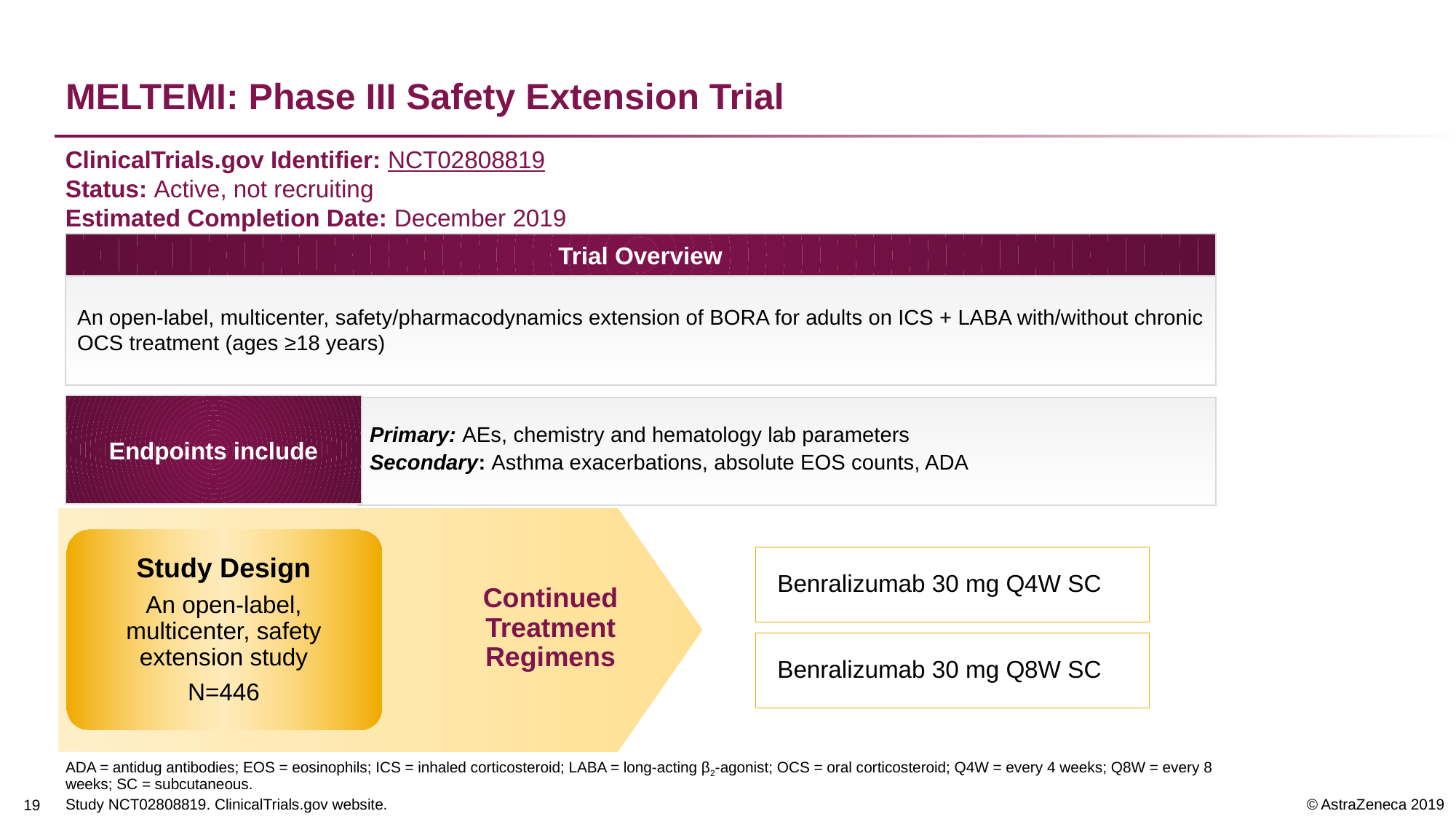

# MELTEMI: Phase III Safety Extension Trial
ClinicalTrials.gov Identifier: NCT02808819
Status: Active, not recruiting
Estimated Completion Date: December 2019
Trial Overview
An open-label, multicenter, safety/pharmacodynamics extension of BORA for adults on ICS + LABA with/without chronic OCS treatment (ages ≥18 years)
Endpoints include
Primary: AEs, chemistry and hematology lab parameters
Secondary: Asthma exacerbations, absolute EOS counts, ADA

Study Design
An open-label, multicenter, safety extension study
N=446
Continued Treatment Regimens
Benralizumab 30 mg Q4W SC
Benralizumab 30 mg Q8W SC
ADA = antidug antibodies; EOS = eosinophils; ICS = inhaled corticosteroid; LABA = long-acting β2-agonist; OCS = oral corticosteroid; Q4W = every 4 weeks; Q8W = every 8 weeks; SC = subcutaneous.
Study NCT02808819. ClinicalTrials.gov website.
19